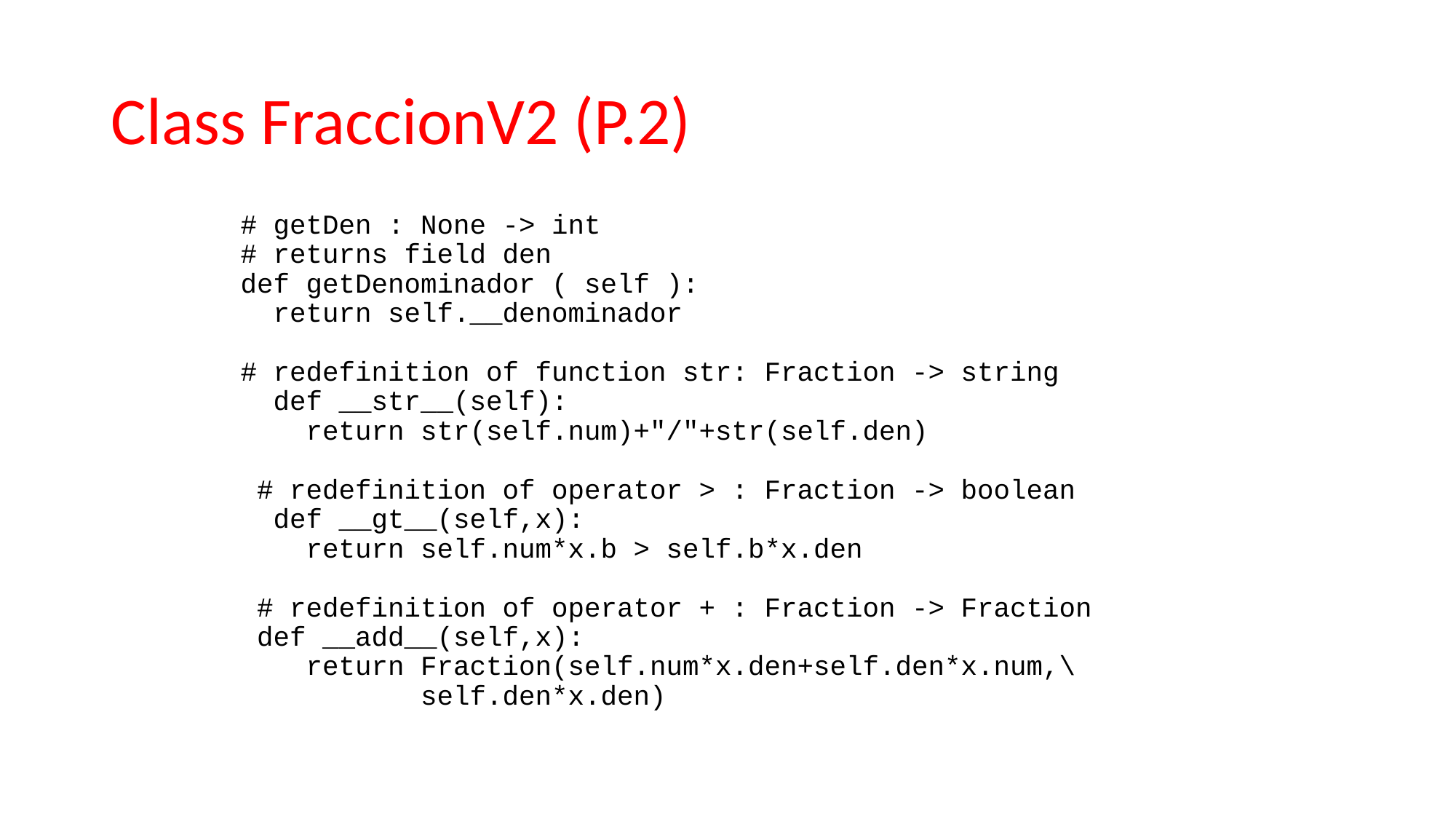

# Class FraccionV2 (P.2)
# getDen : None -> int
# returns field den
def getDenominador ( self ):
  return self.__denominador

# redefinition of function str: Fraction -> string
  def __str__(self):
    return str(self.num)+"/"+str(self.den)

 # redefinition of operator > : Fraction -> boolean
  def __gt__(self,x):
    return self.num*x.b > self.b*x.den

 # redefinition of operator + : Fraction -> Fraction
 def __add__(self,x):
    return Fraction(self.num*x.den+self.den*x.num,\
           self.den*x.den)